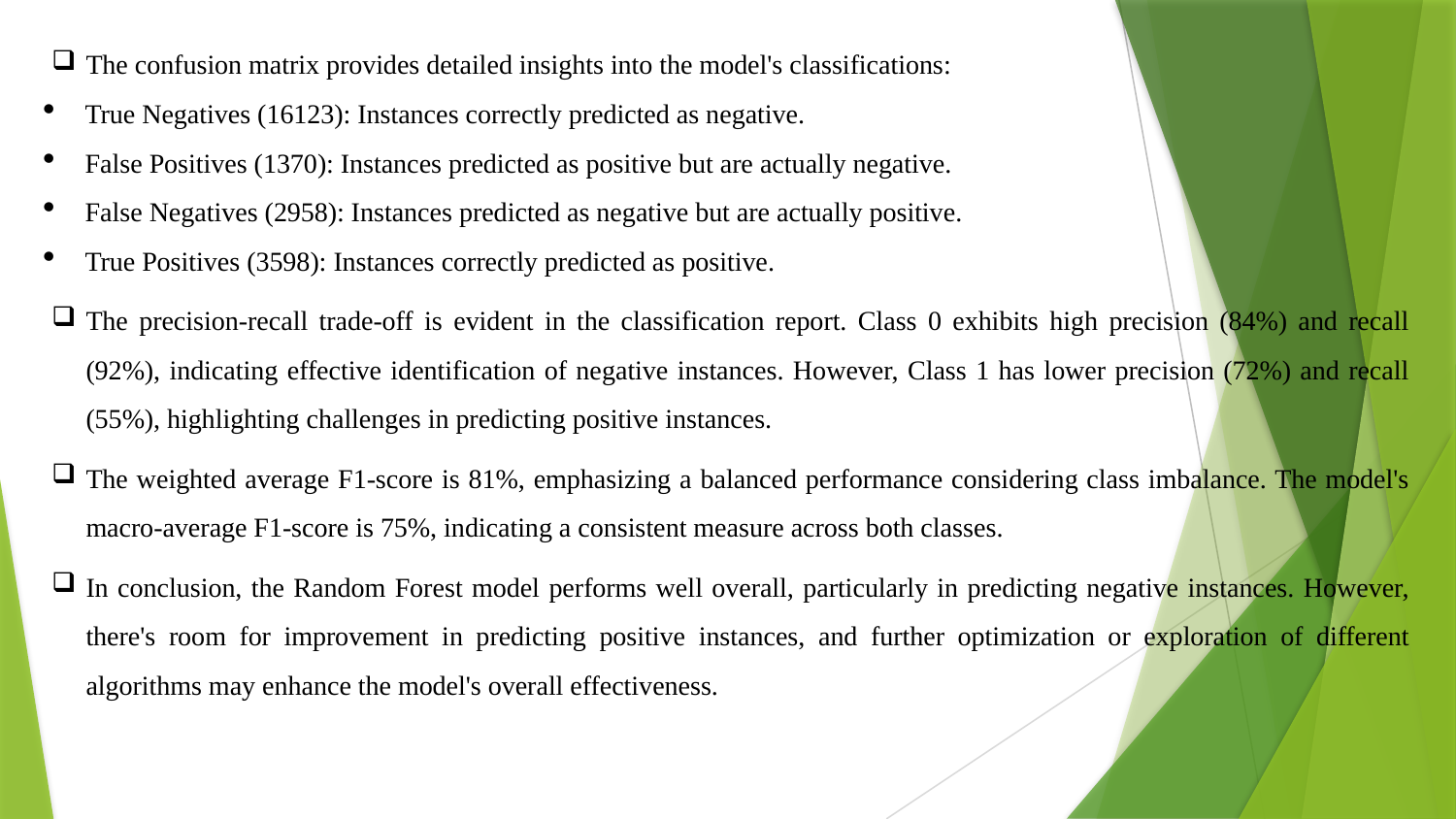

The confusion matrix provides detailed insights into the model's classifications:
True Negatives (16123): Instances correctly predicted as negative.
False Positives (1370): Instances predicted as positive but are actually negative.
False Negatives (2958): Instances predicted as negative but are actually positive.
True Positives (3598): Instances correctly predicted as positive.
The precision-recall trade-off is evident in the classification report. Class 0 exhibits high precision (84%) and recall (92%), indicating effective identification of negative instances. However, Class 1 has lower precision (72%) and recall (55%), highlighting challenges in predicting positive instances.
The weighted average F1-score is 81%, emphasizing a balanced performance considering class imbalance. The model's macro-average F1-score is 75%, indicating a consistent measure across both classes.
In conclusion, the Random Forest model performs well overall, particularly in predicting negative instances. However, there's room for improvement in predicting positive instances, and further optimization or exploration of different algorithms may enhance the model's overall effectiveness.